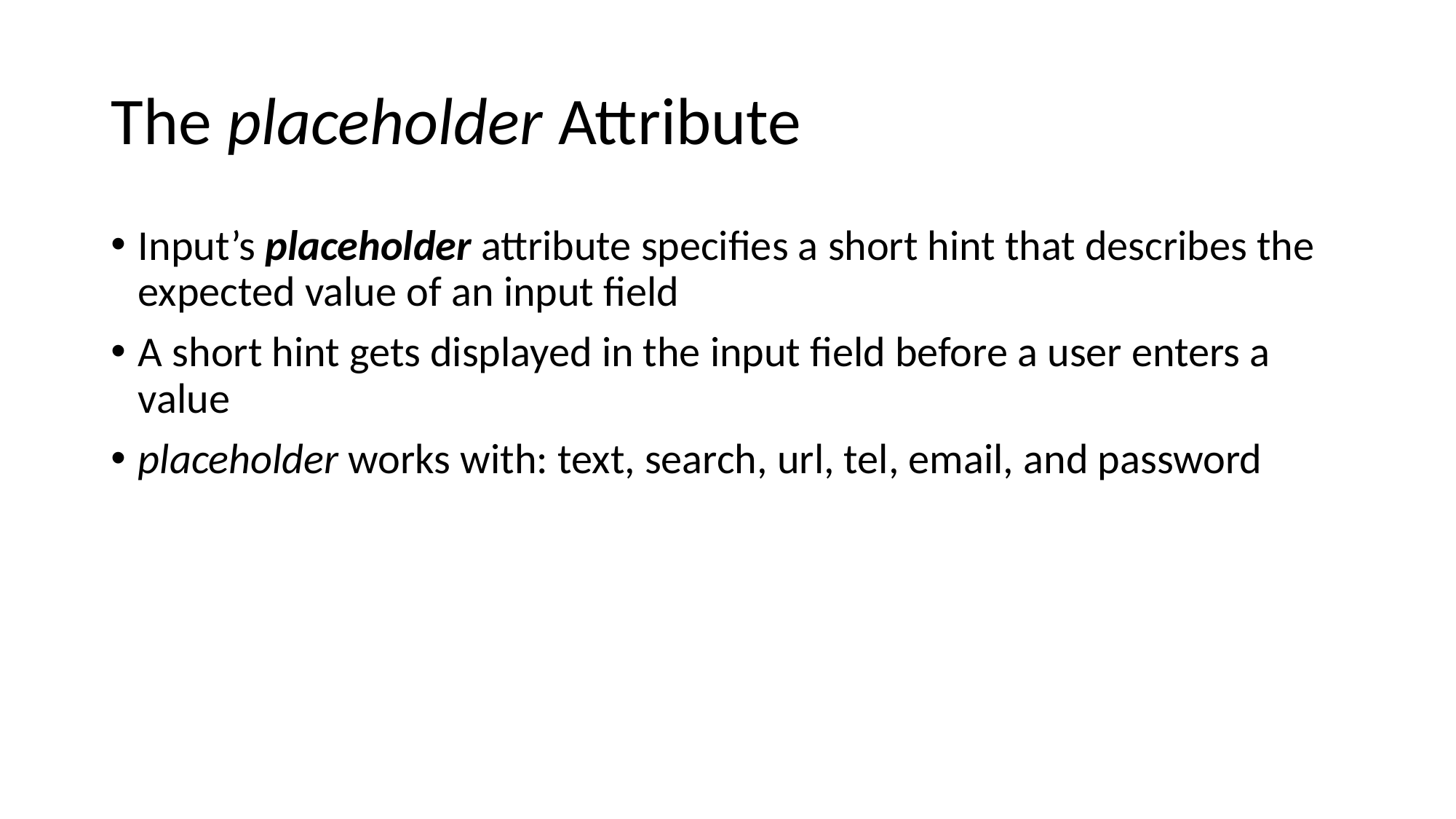

# The placeholder Attribute
Input’s placeholder attribute specifies a short hint that describes the expected value of an input field
A short hint gets displayed in the input field before a user enters a value
placeholder works with: text, search, url, tel, email, and password